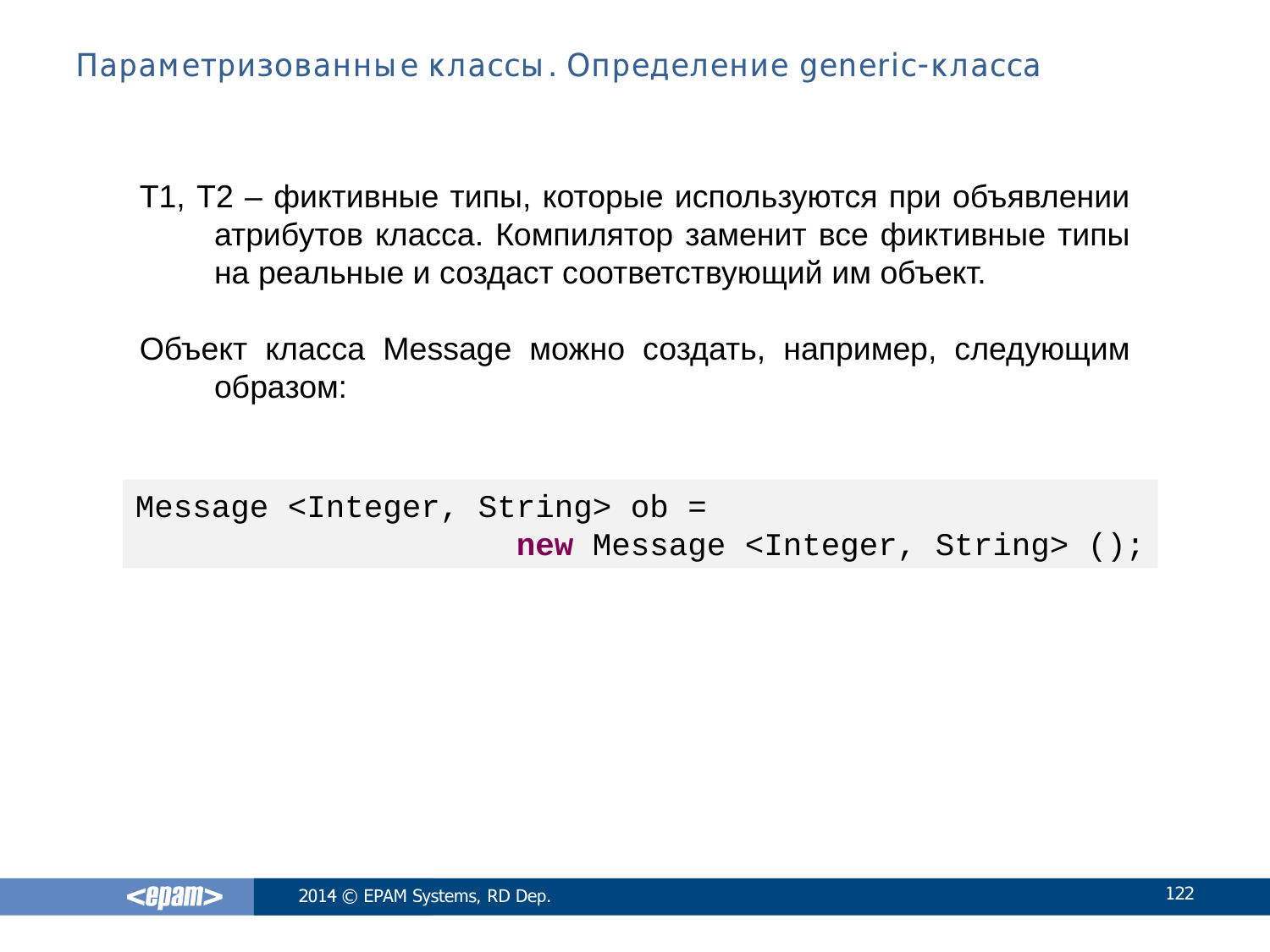

# Параметризованные классы. Определение generic-класса
T1, Т2 – фиктивные типы, которые используются при объявлении атрибутов класса. Компилятор заменит все фиктивные типы на реальные и создаст соответствующий им объект.

Объект класса Message можно создать, например, следующим образом:

Message <Integer, String> ob =
			new Message <Integer, String> ();
122
2014 © EPAM Systems, RD Dep.